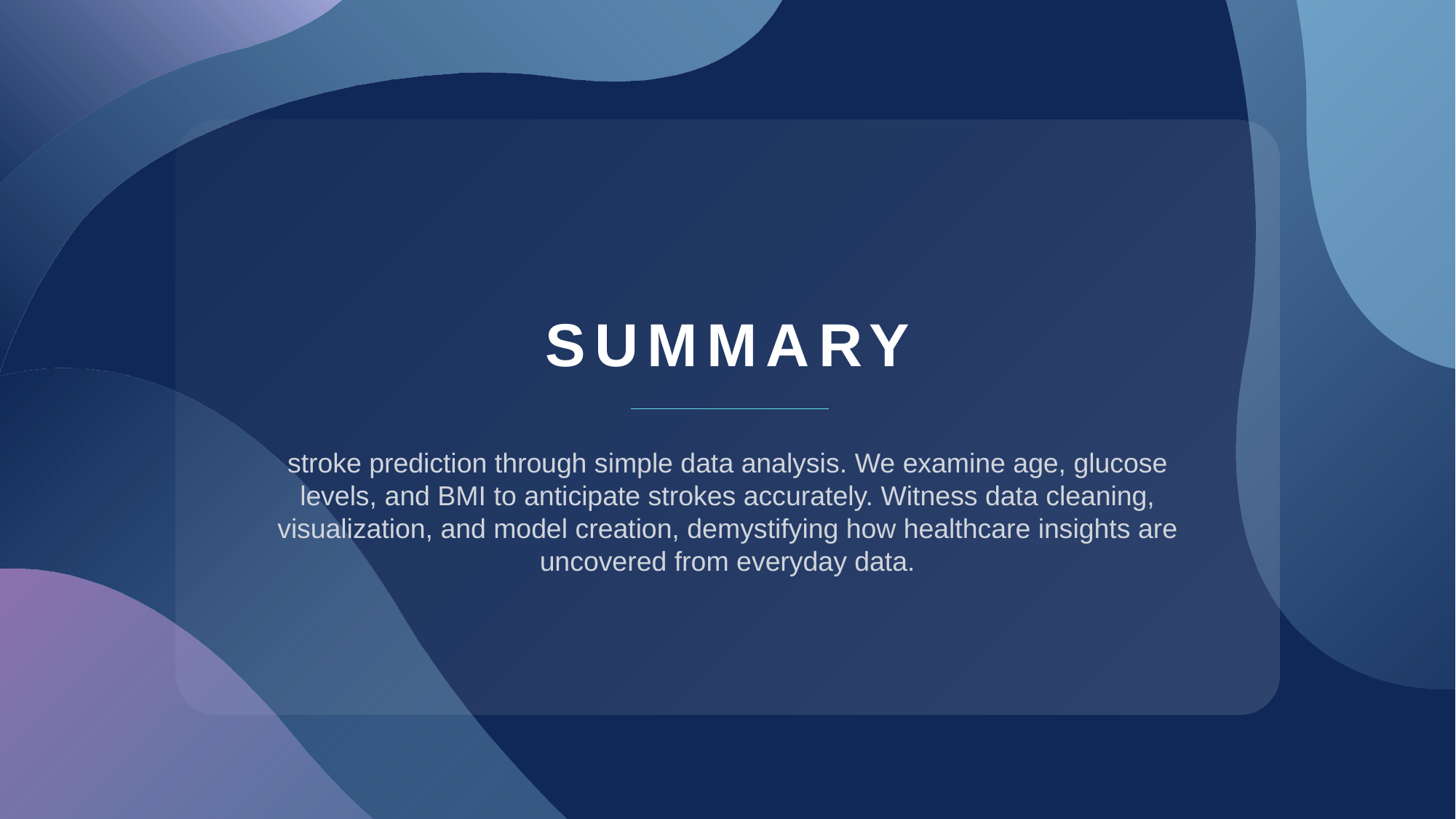

# SUMMARY
stroke prediction through simple data analysis. We examine age, glucose levels, and BMI to anticipate strokes accurately. Witness data cleaning, visualization, and model creation, demystifying how healthcare insights are uncovered from everyday data.